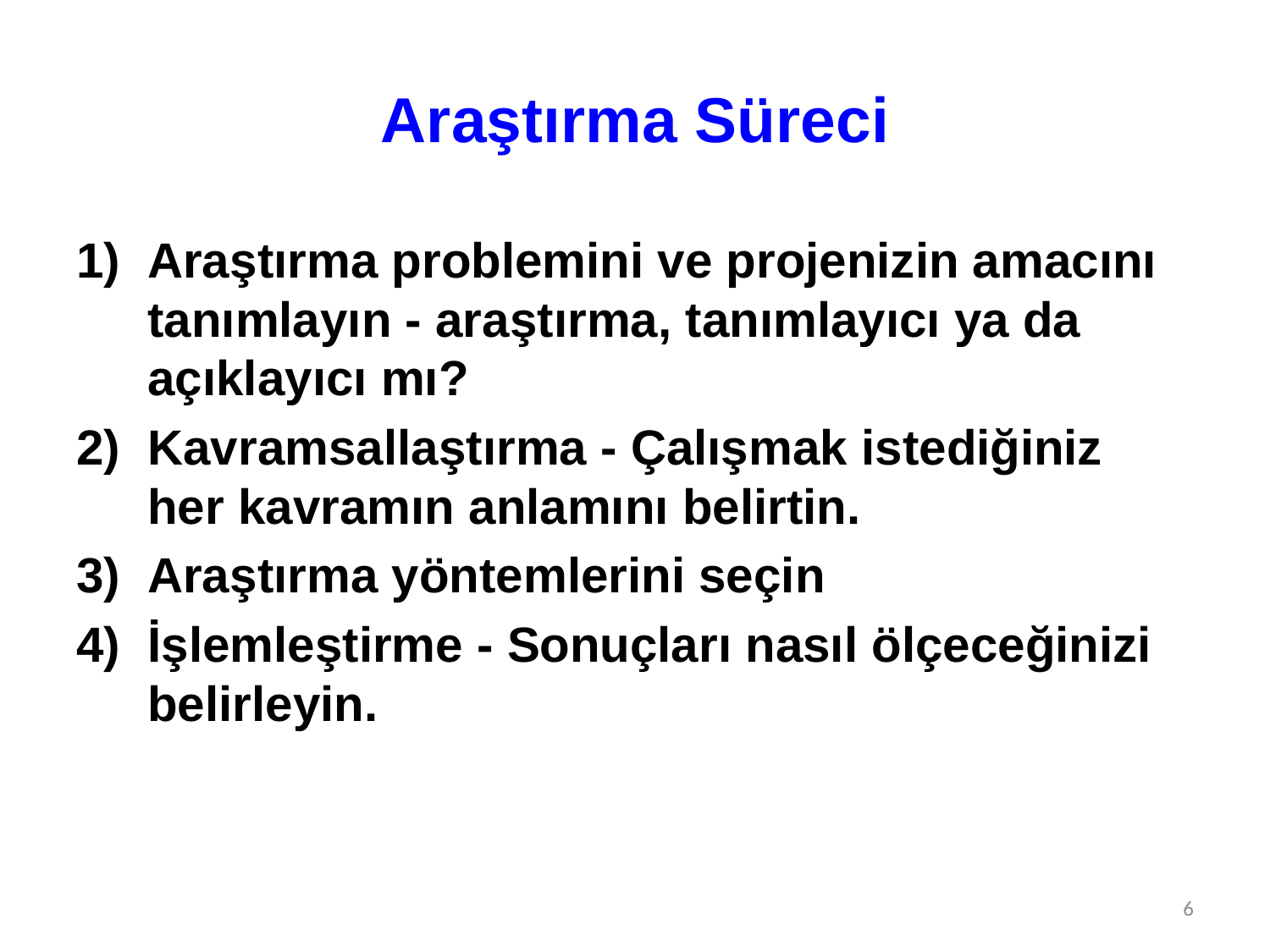

# Araştırma Süreci
Araştırma problemini ve projenizin amacını tanımlayın - araştırma, tanımlayıcı ya da açıklayıcı mı?
Kavramsallaştırma - Çalışmak istediğiniz her kavramın anlamını belirtin.
Araştırma yöntemlerini seçin
İşlemleştirme - Sonuçları nasıl ölçeceğinizi belirleyin.
6